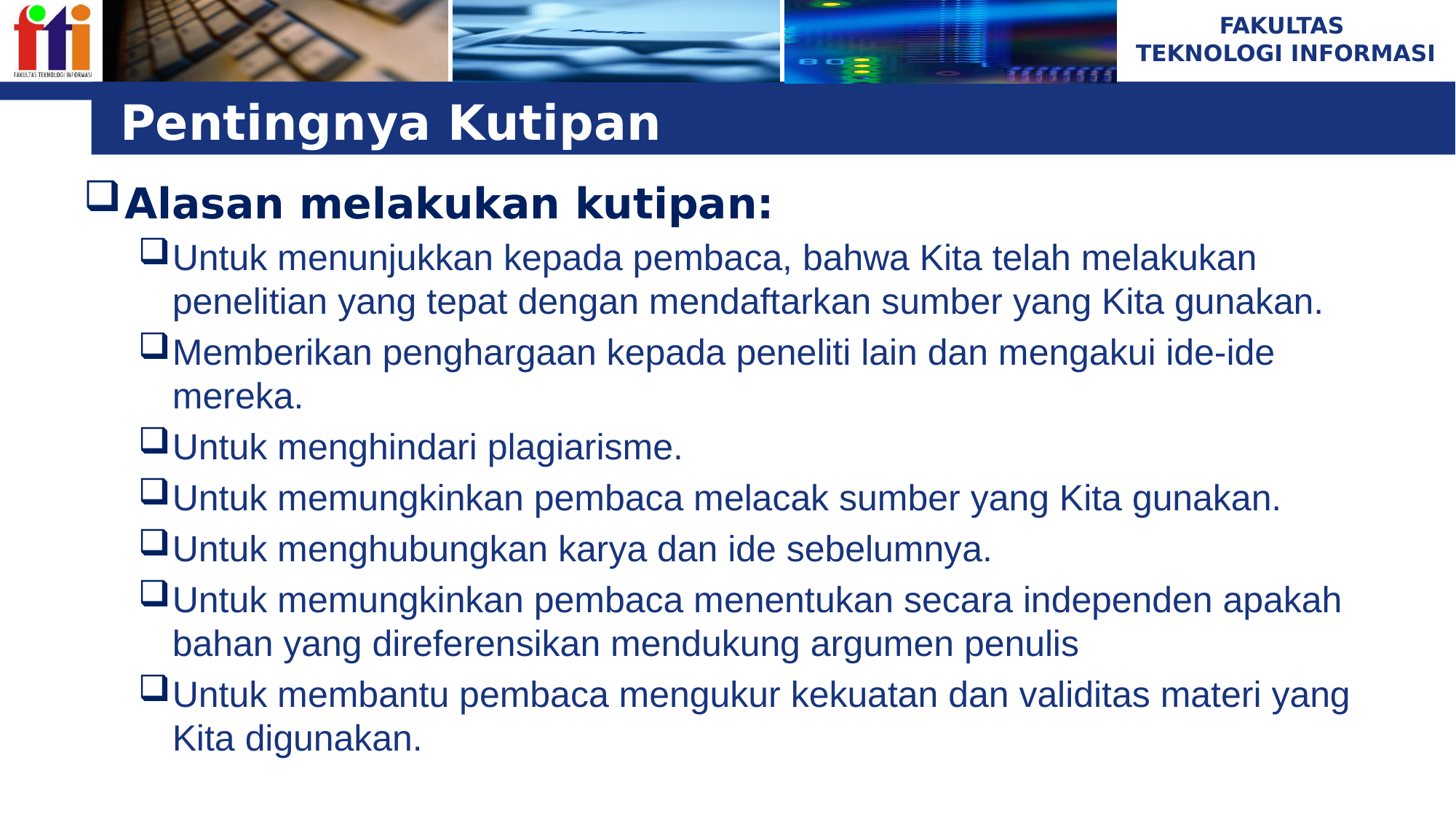

# Pentingnya Kutipan
Alasan melakukan kutipan:
Untuk menunjukkan kepada pembaca, bahwa Kita telah melakukan penelitian yang tepat dengan mendaftarkan sumber yang Kita gunakan.
Memberikan penghargaan kepada peneliti lain dan mengakui ide-ide mereka.
Untuk menghindari plagiarisme.
Untuk memungkinkan pembaca melacak sumber yang Kita gunakan.
Untuk menghubungkan karya dan ide sebelumnya.
Untuk memungkinkan pembaca menentukan secara independen apakah bahan yang direferensikan mendukung argumen penulis
Untuk membantu pembaca mengukur kekuatan dan validitas materi yang Kita digunakan.